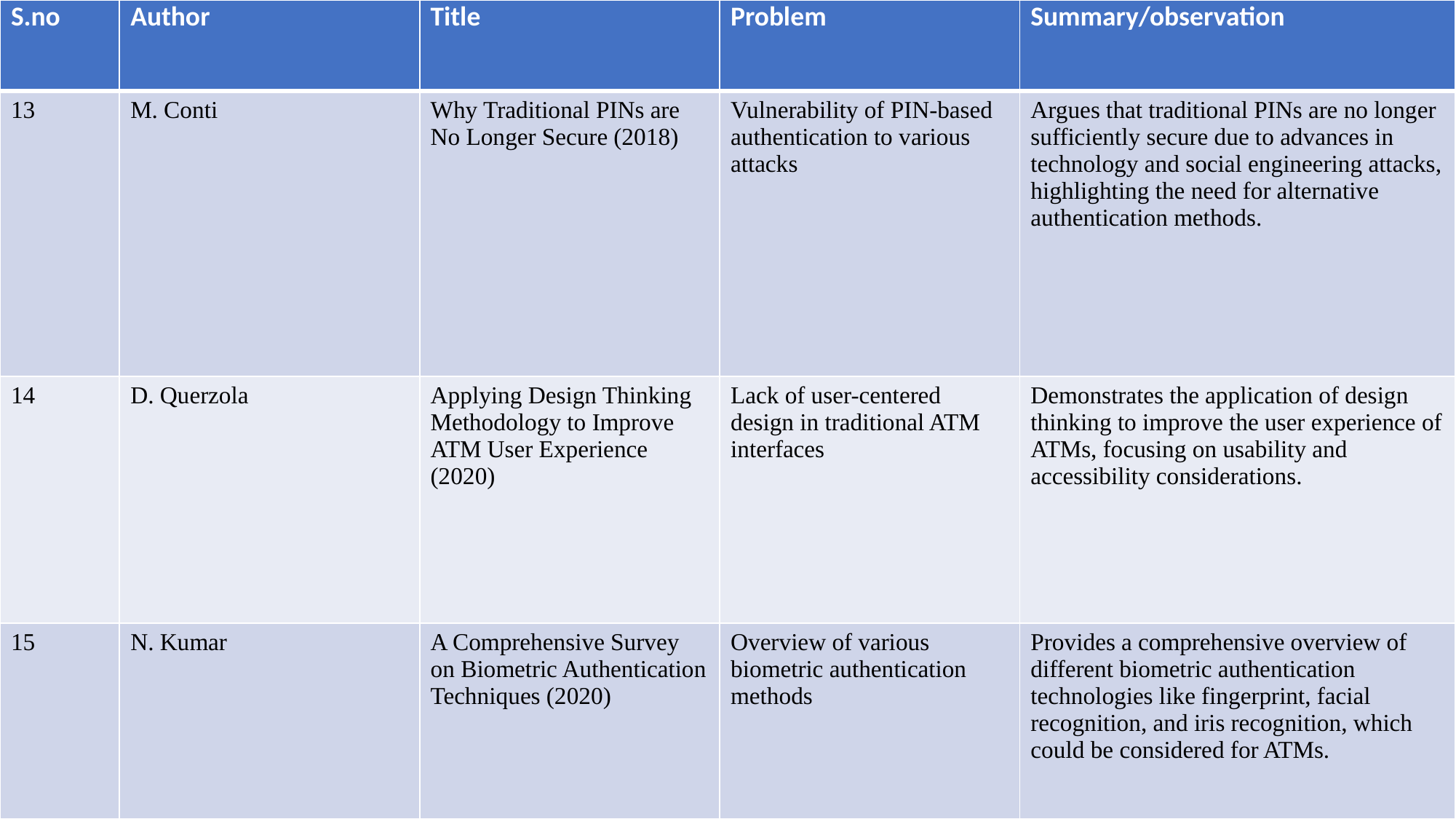

| S.no | Author | Title | Problem | Summary/observation |
| --- | --- | --- | --- | --- |
| 13 | M. Conti | Why Traditional PINs are No Longer Secure (2018) | Vulnerability of PIN-based authentication to various attacks | Argues that traditional PINs are no longer sufficiently secure due to advances in technology and social engineering attacks, highlighting the need for alternative authentication methods. |
| 14 | D. Querzola | Applying Design Thinking Methodology to Improve ATM User Experience (2020) | Lack of user-centered design in traditional ATM interfaces | Demonstrates the application of design thinking to improve the user experience of ATMs, focusing on usability and accessibility considerations. |
| 15 | N. Kumar | A Comprehensive Survey on Biometric Authentication Techniques (2020) | Overview of various biometric authentication methods | Provides a comprehensive overview of different biometric authentication technologies like fingerprint, facial recognition, and iris recognition, which could be considered for ATMs. |